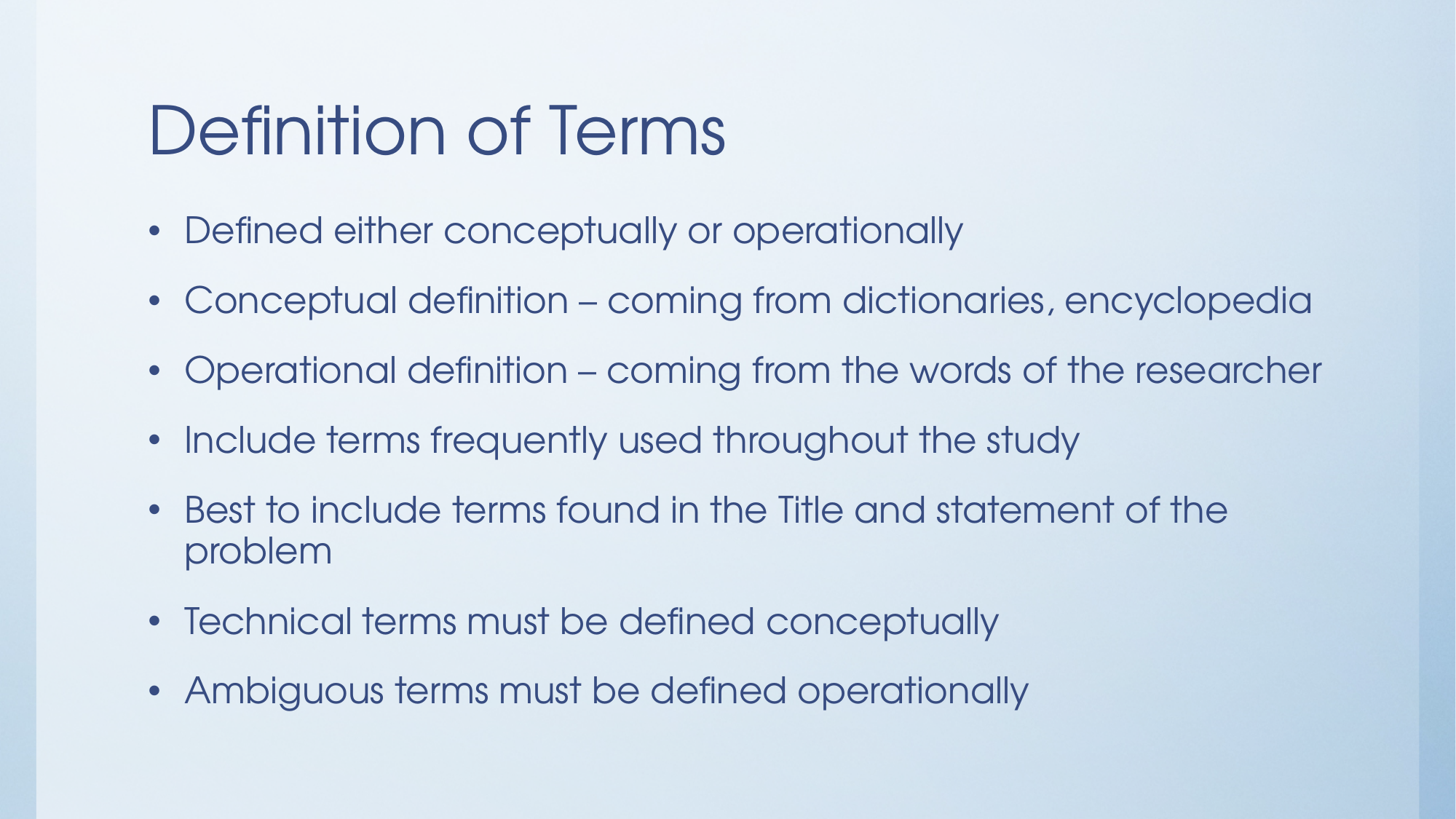

# Definition of Terms
Defined either conceptually or operationally
Conceptual definition – coming from dictionaries, encyclopedia
Operational definition – coming from the words of the researcher
Include terms frequently used throughout the study
Best to include terms found in the Title and statement of the problem
Technical terms must be defined conceptually
Ambiguous terms must be defined operationally